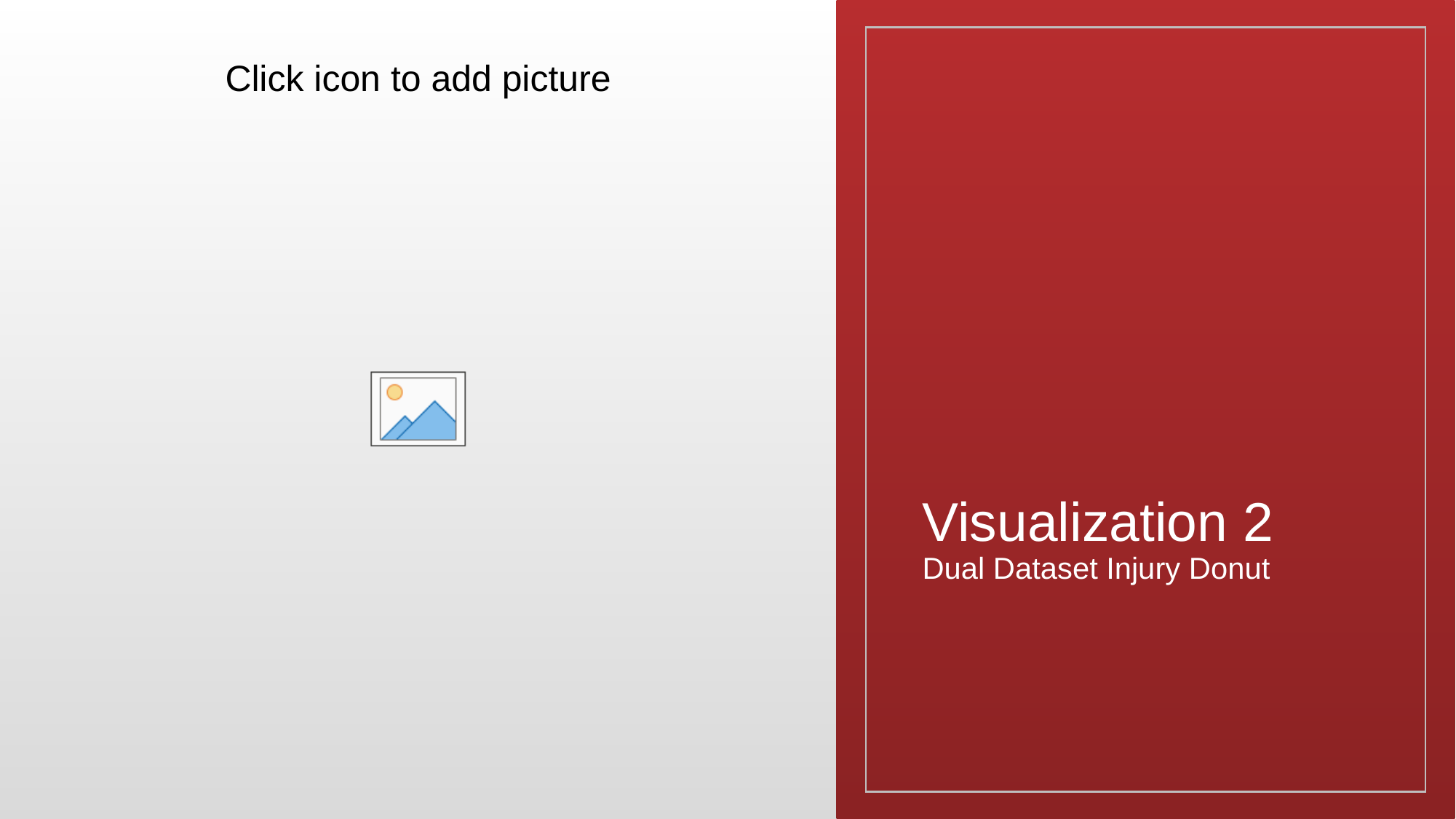

# Visualization 2 Dual Dataset Injury Donut